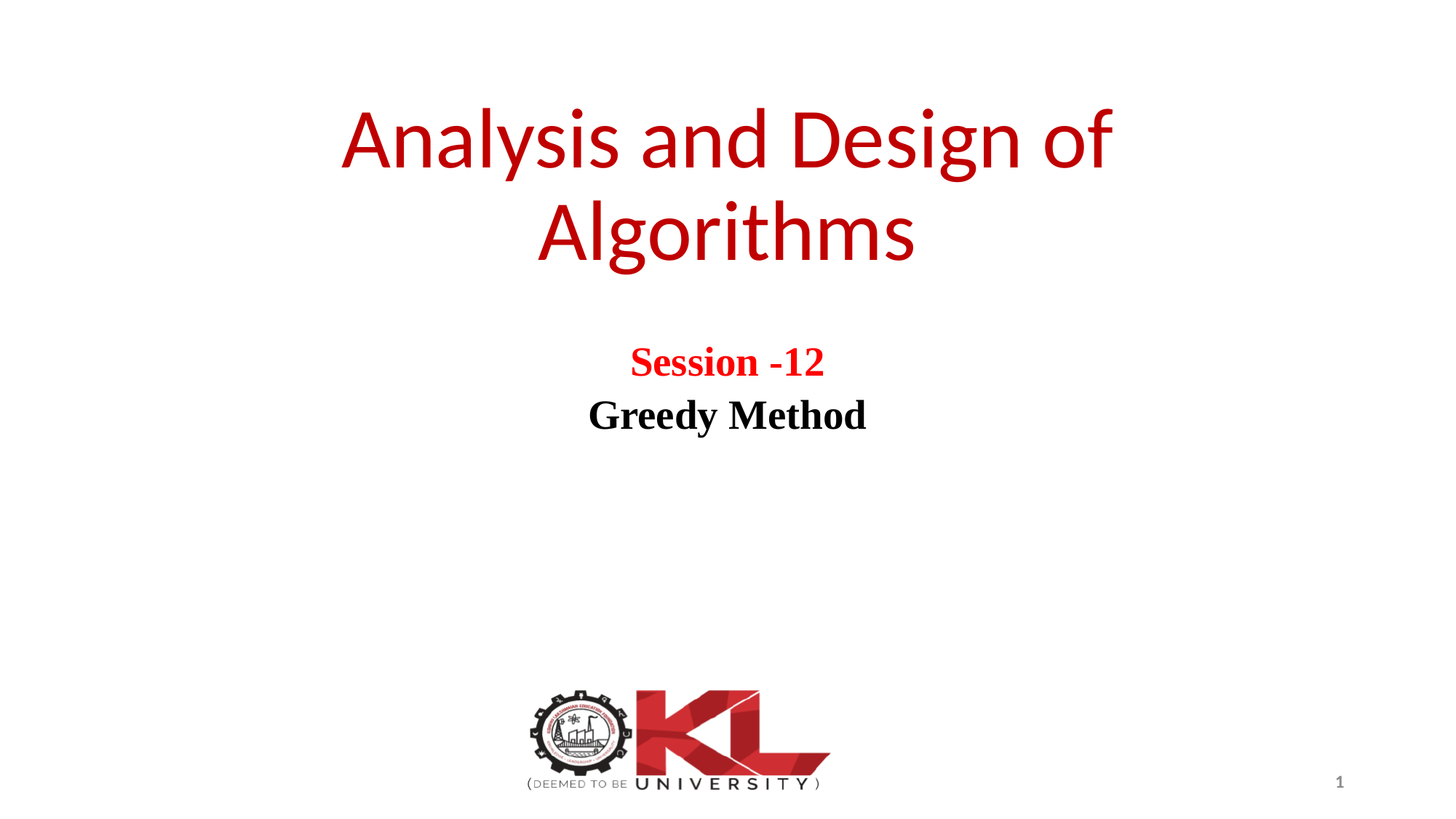

# Analysis and Design of Algorithms
Session -12
Greedy Method

1